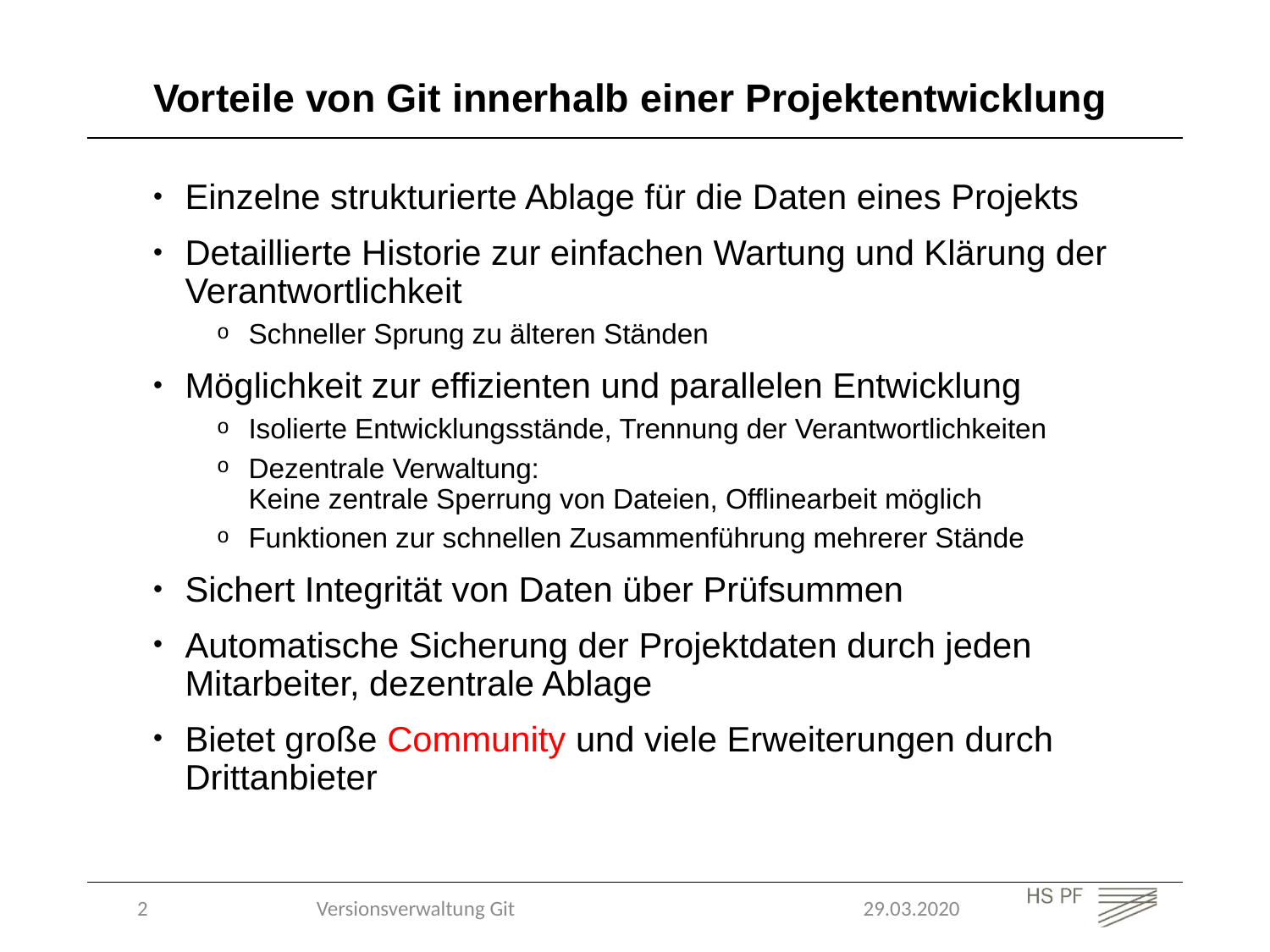

Vorteile von Git innerhalb einer Projektentwicklung
Einzelne strukturierte Ablage für die Daten eines Projekts
Detaillierte Historie zur einfachen Wartung und Klärung der Verantwortlichkeit
Schneller Sprung zu älteren Ständen
Möglichkeit zur effizienten und parallelen Entwicklung
Isolierte Entwicklungsstände, Trennung der Verantwortlichkeiten
Dezentrale Verwaltung:
Keine zentrale Sperrung von Dateien, Offlinearbeit möglich
Funktionen zur schnellen Zusammenführung mehrerer Stände
Sichert Integrität von Daten über Prüfsummen
Automatische Sicherung der Projektdaten durch jeden Mitarbeiter, dezentrale Ablage
Bietet große Community und viele Erweiterungen durch Drittanbieter